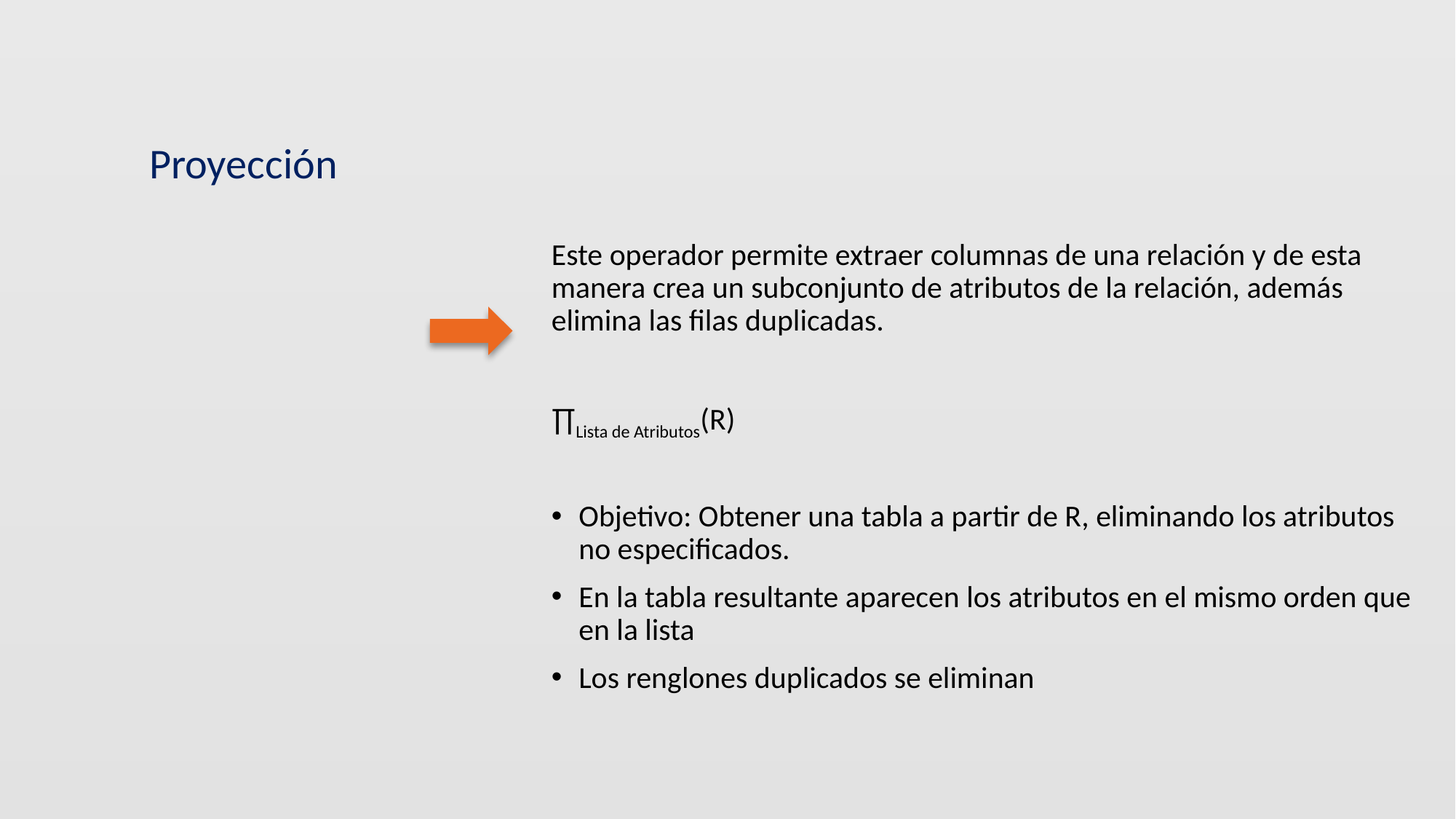

Proyección

Este operador permite extraer columnas de una relación y de esta manera crea un subconjunto de atributos de la relación, además elimina las filas duplicadas.

∏Lista de Atributos(R)

Objetivo: Obtener una tabla a partir de R, eliminando los atributos no especificados.
En la tabla resultante aparecen los atributos en el mismo orden que en la lista
Los renglones duplicados se eliminan